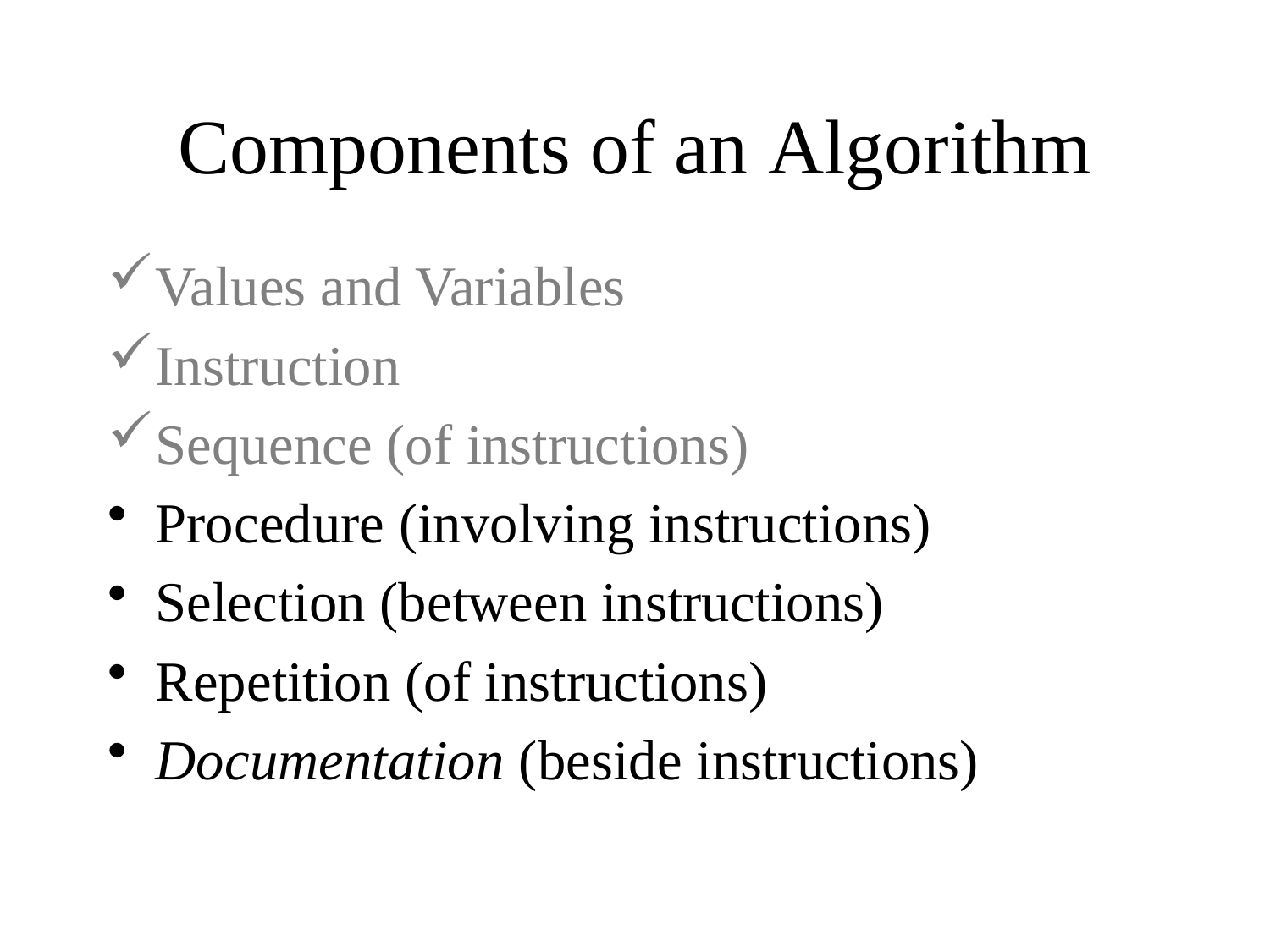

# Components of an Algorithm
Values and Variables
Instruction
Sequence (of instructions)
Procedure (involving instructions)
Selection (between instructions)
Repetition (of instructions)
Documentation (beside instructions)